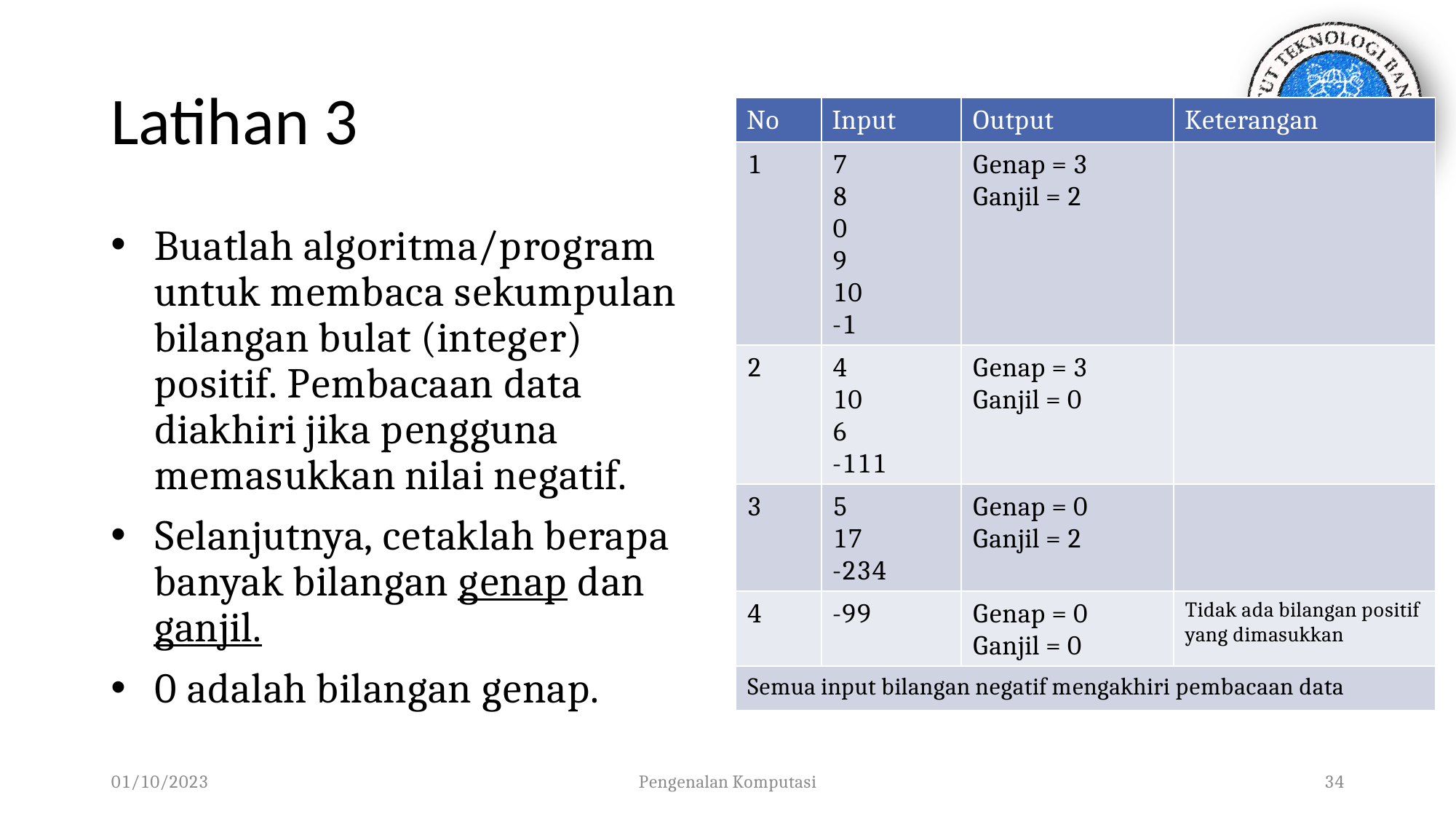

# Latihan 3
| No | Input | Output | Keterangan |
| --- | --- | --- | --- |
| 1 | 7 8 0 9 10 -1 | Genap = 3 Ganjil = 2 |  |
| 2 | 4 10 6 -111 | Genap = 3 Ganjil = 0 |  |
| 3 | 5 17 -234 | Genap = 0 Ganjil = 2 |  |
| 4 | -99 | Genap = 0 Ganjil = 0 | Tidak ada bilangan positif yang dimasukkan |
| Semua input bilangan negatif mengakhiri pembacaan data |  |  |  |
Buatlah algoritma/program untuk membaca sekumpulan bilangan bulat (integer) positif. Pembacaan data diakhiri jika pengguna memasukkan nilai negatif.
Selanjutnya, cetaklah berapa banyak bilangan genap dan ganjil.
0 adalah bilangan genap.

01/10/2023
Pengenalan Komputasi
34